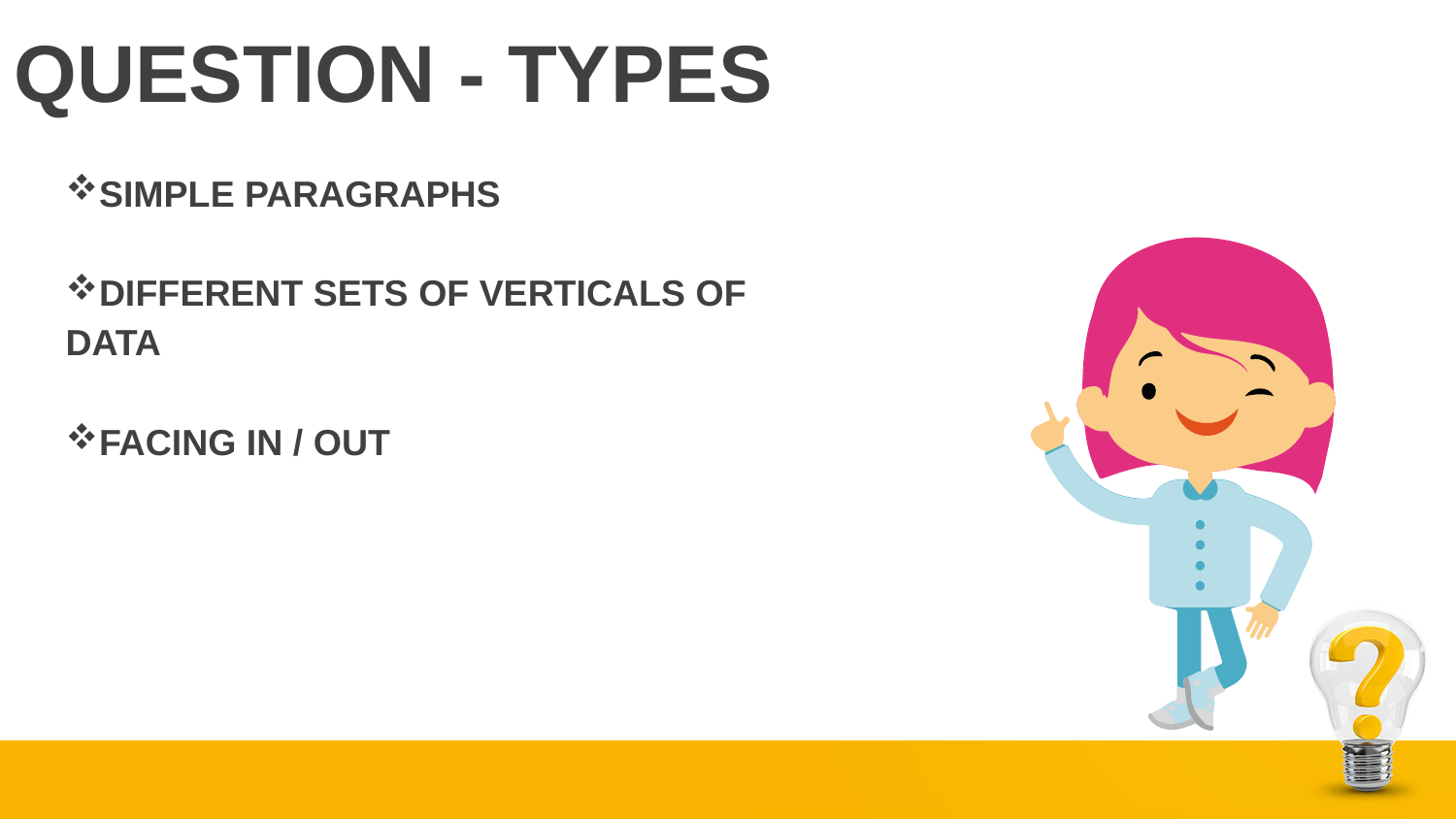

# QUESTION - TYPES
SIMPLE PARAGRAPHS

DIFFERENT SETS OF VERTICALS OF DATA

FACING IN / OUT